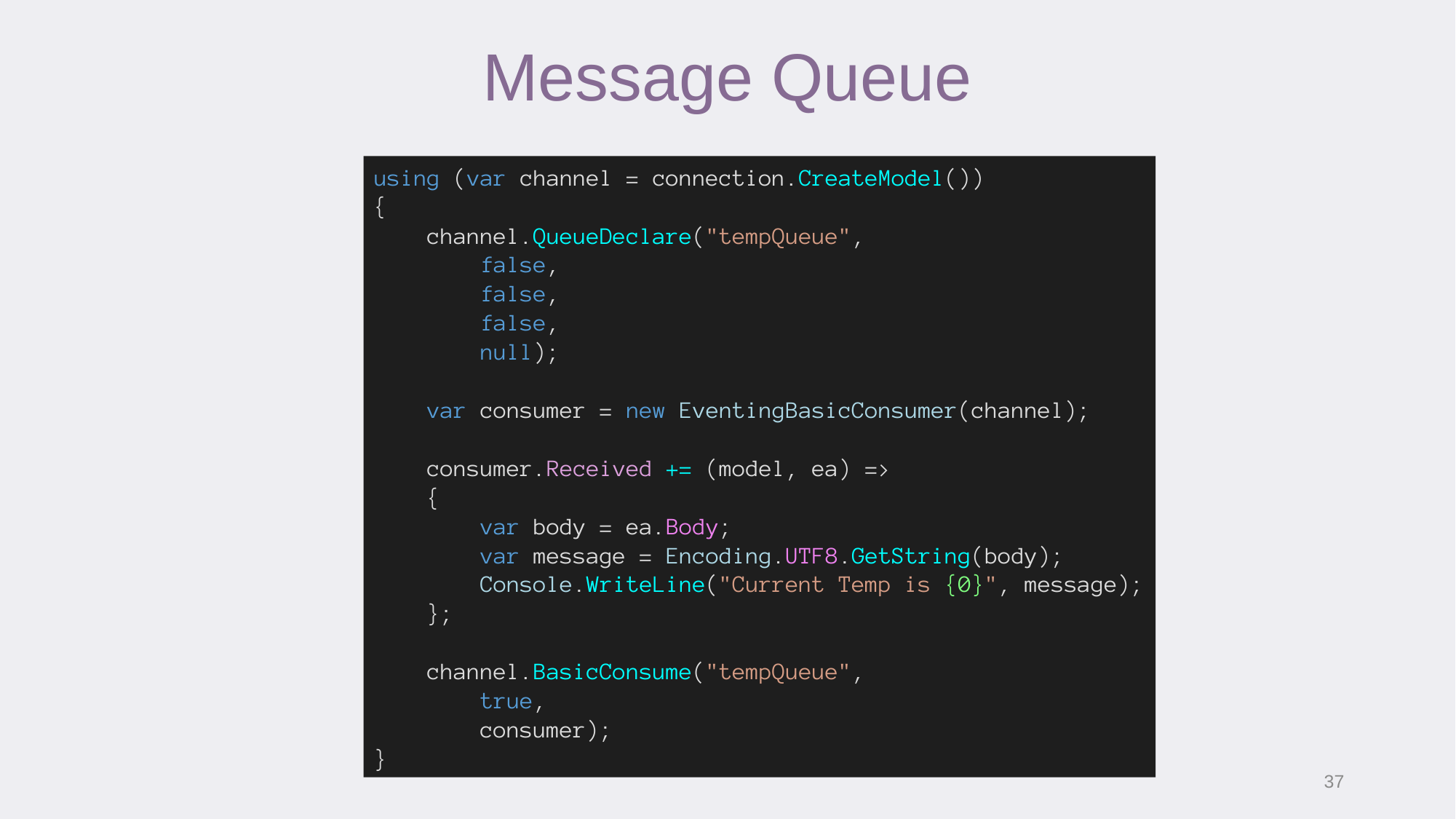

# Message Queue
using (var channel = connection.CreateModel())
{
    channel.QueueDeclare("tempQueue",
        false,
        false,
        false,
        null);
    var consumer = new EventingBasicConsumer(channel);
    consumer.Received += (model, ea) =>
    {
        var body = ea.Body;
        var message = Encoding.UTF8.GetString(body);
        Console.WriteLine("Current Temp is {0}", message);
    };
    channel.BasicConsume("tempQueue",
        true,
        consumer);
}
37